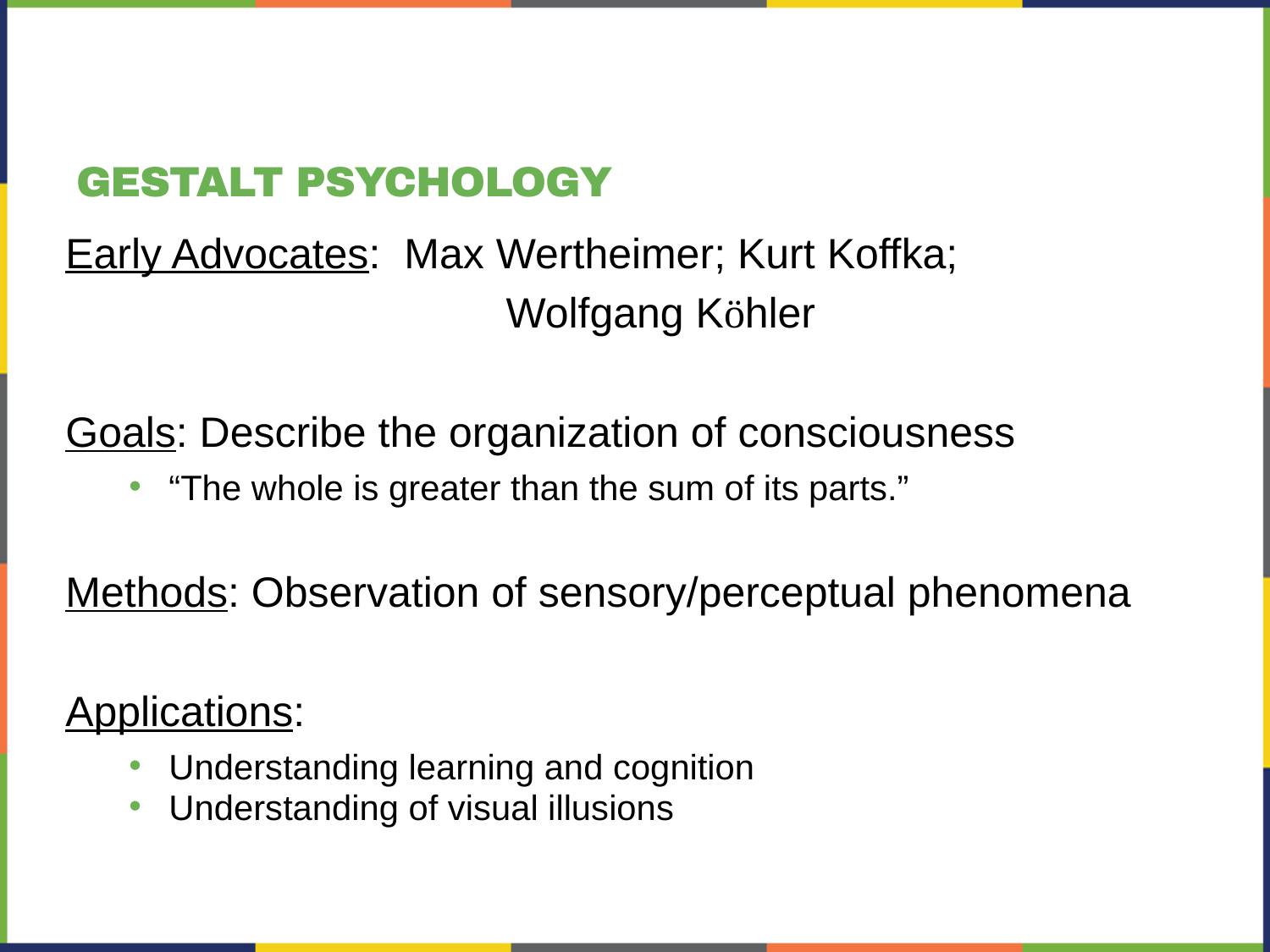

Gestalt Psychology
Early Advocates:  Max Wertheimer; Kurt Koffka;
				 Wolfgang Köhler

Goals: Describe the organization of consciousness
“The whole is greater than the sum of its parts.”

Methods: Observation of sensory/perceptual phenomena

Applications:
Understanding learning and cognition
Understanding of visual illusions